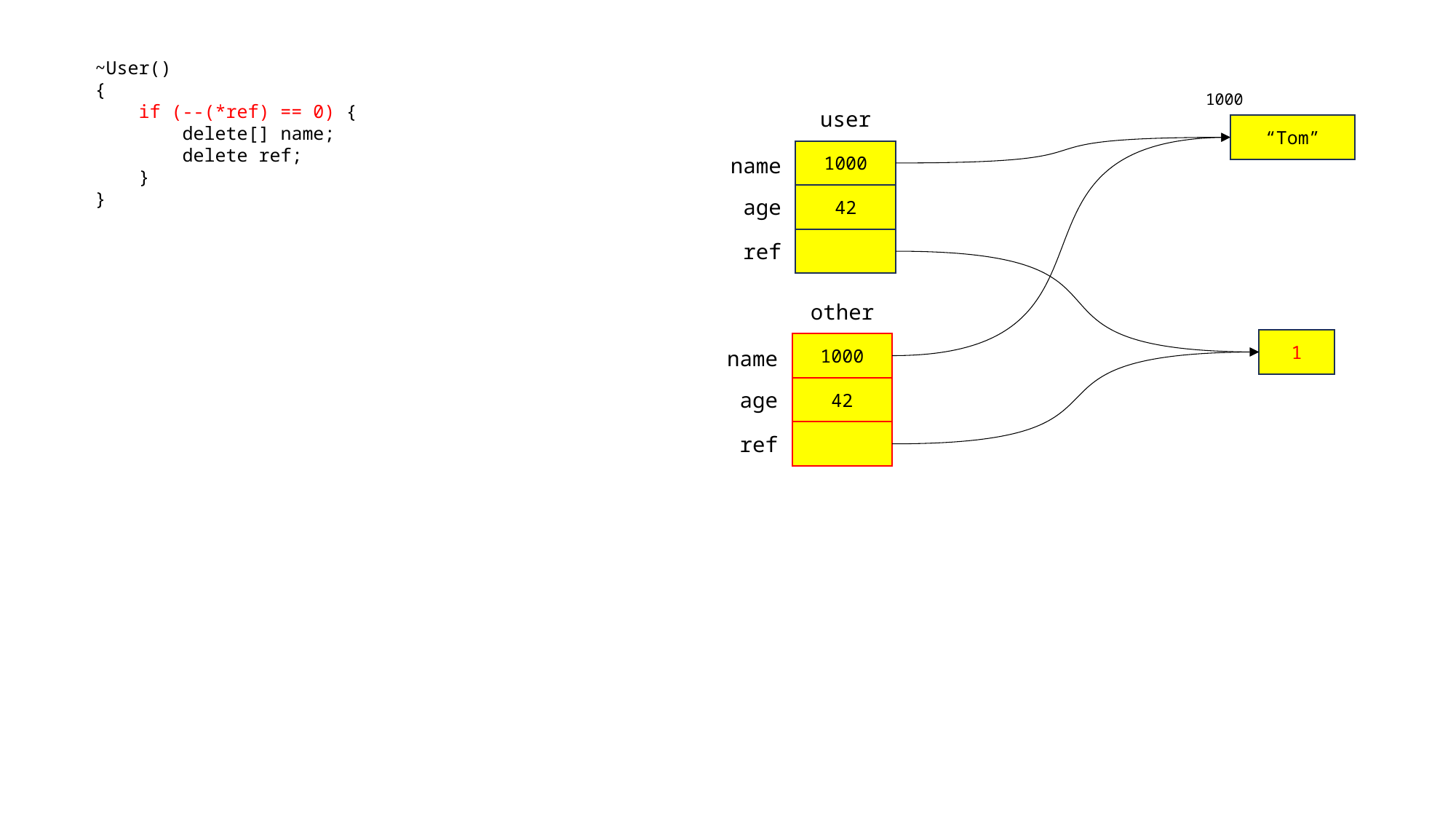

~User()
    {
        if (--(*ref) == 0) {
            delete[] name;
            delete ref;
        }
    }
1000
user
“Tom”
1000
name
42
age

ref
other
1
1000
name
42
age

ref